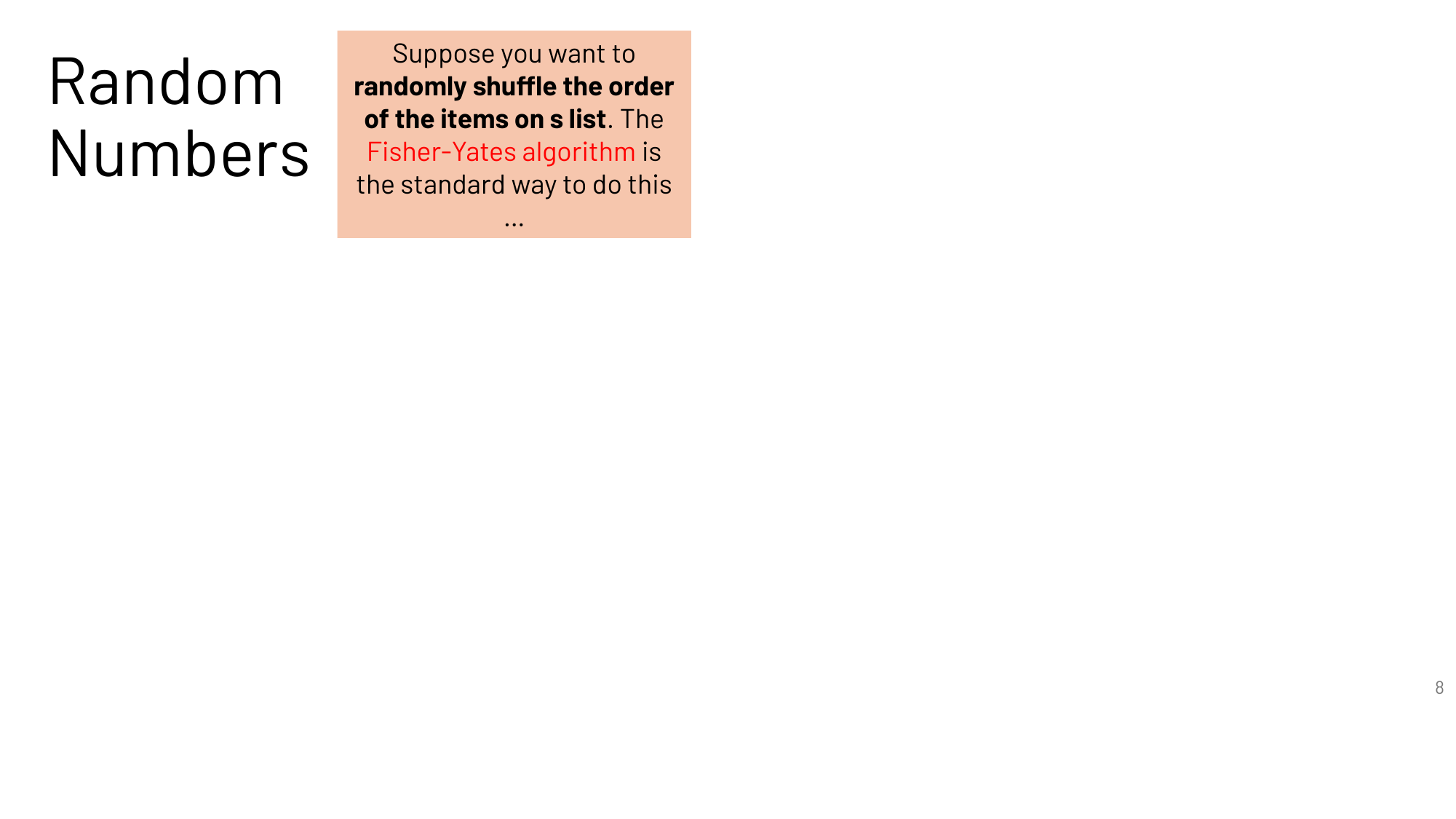

Suppose you want to randomly shuffle the order of the items on s list. The Fisher-Yates algorithm is the standard way to do this …
# Random Numbers
8